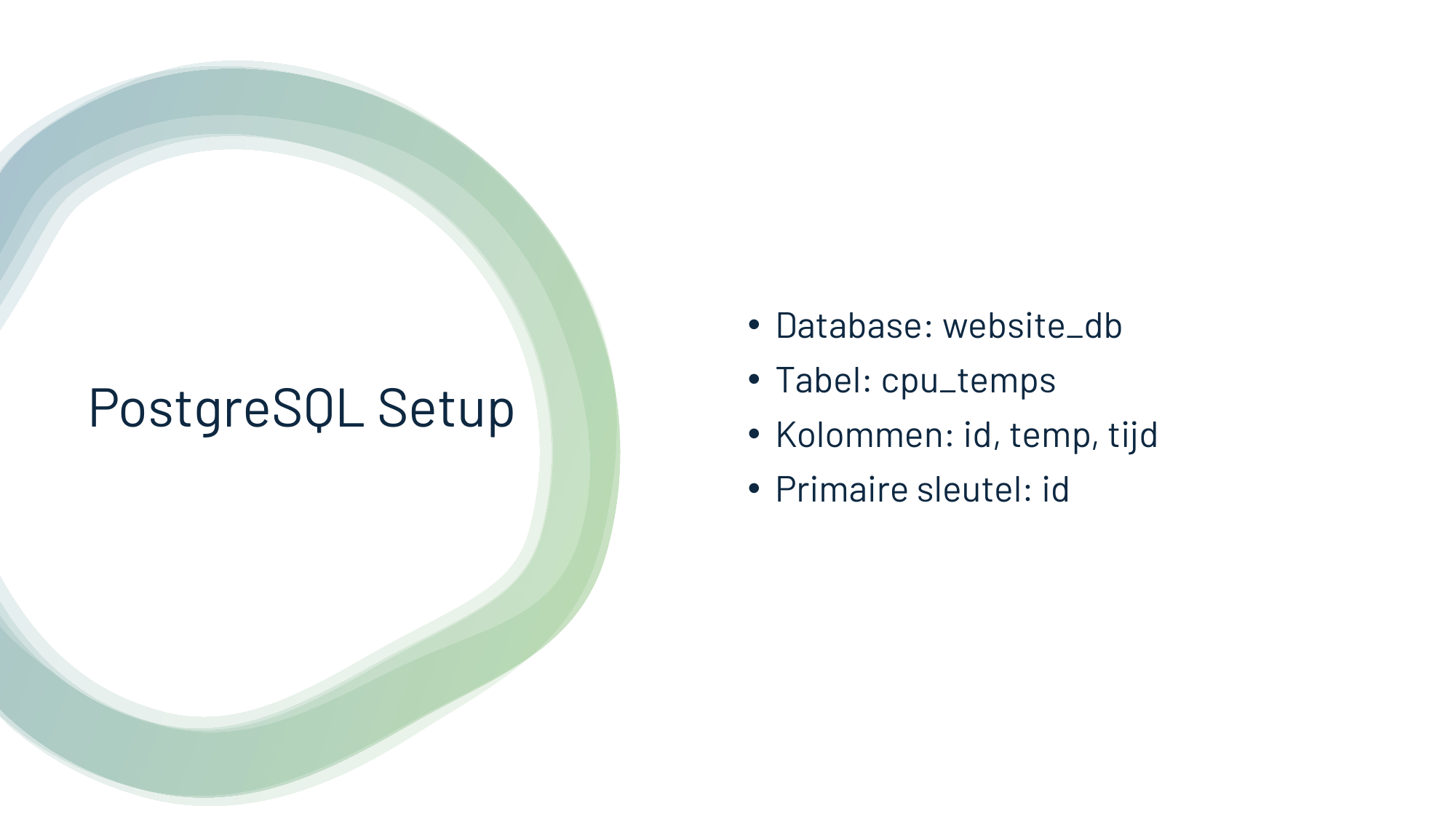

Database: website_db
Tabel: cpu_temps
Kolommen: id, temp, tijd
Primaire sleutel: id
# PostgreSQL Setup